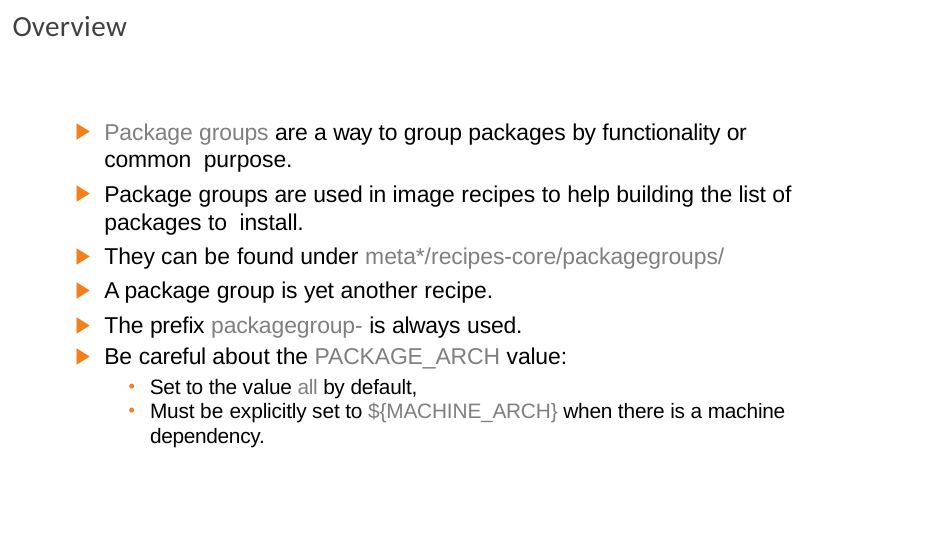

# Overview
Package groups are a way to group packages by functionality or common  purpose.
Package groups are used in image recipes to help building the list of packages to  install.
They can be found under meta*/recipes-core/packagegroups/
A package group is yet another recipe.
The prefix packagegroup- is always used.
Be careful about the PACKAGE_ARCH value:
Must be explicitly set to ${MACHINE_ARCH} when there is a machine dependency.
Set to the value all by default,
195/300
Remake by Mao Huynh